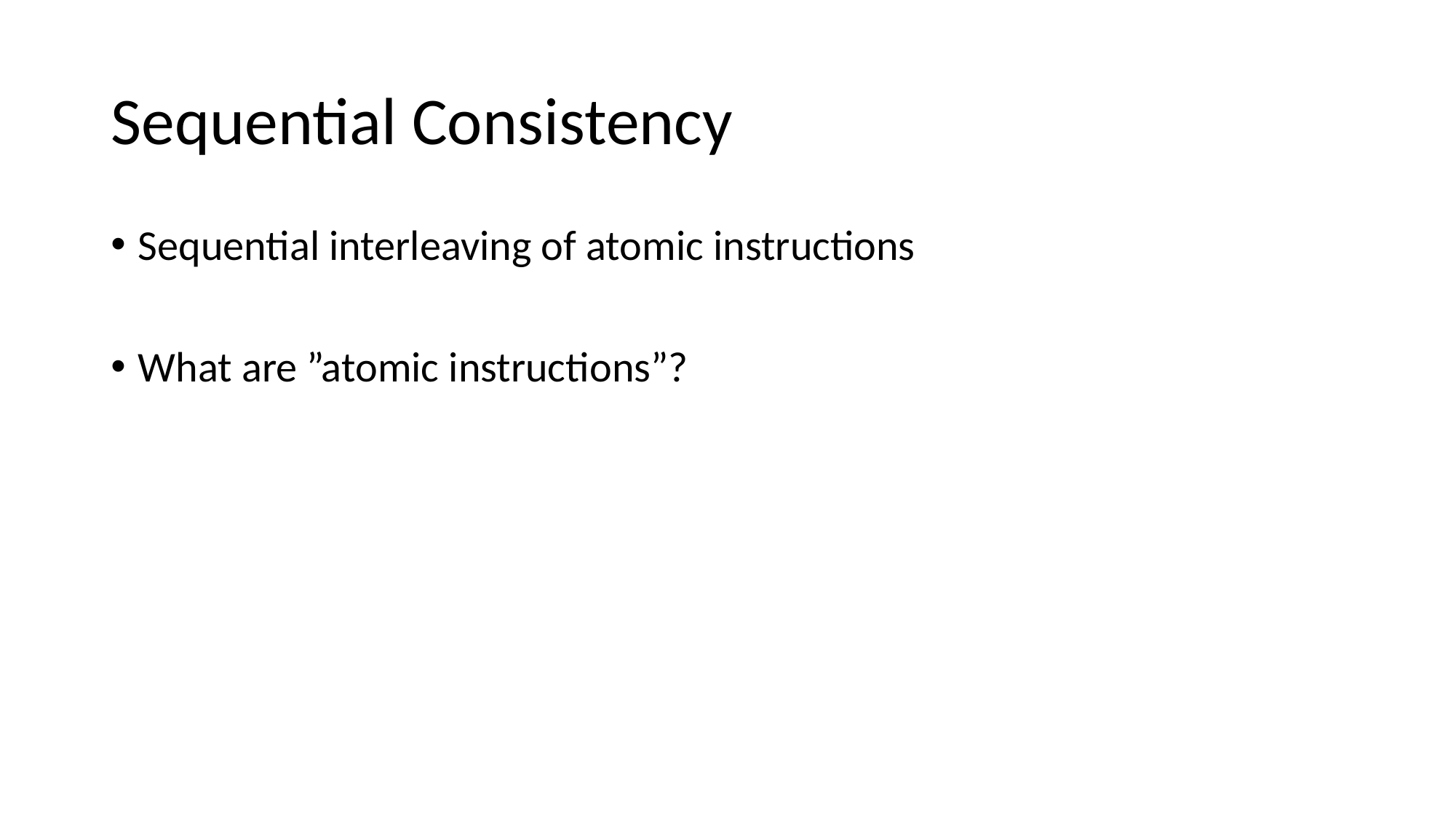

# Sequential Consistency
Sequential interleaving of atomic instructions

What are ”atomic instructions”?